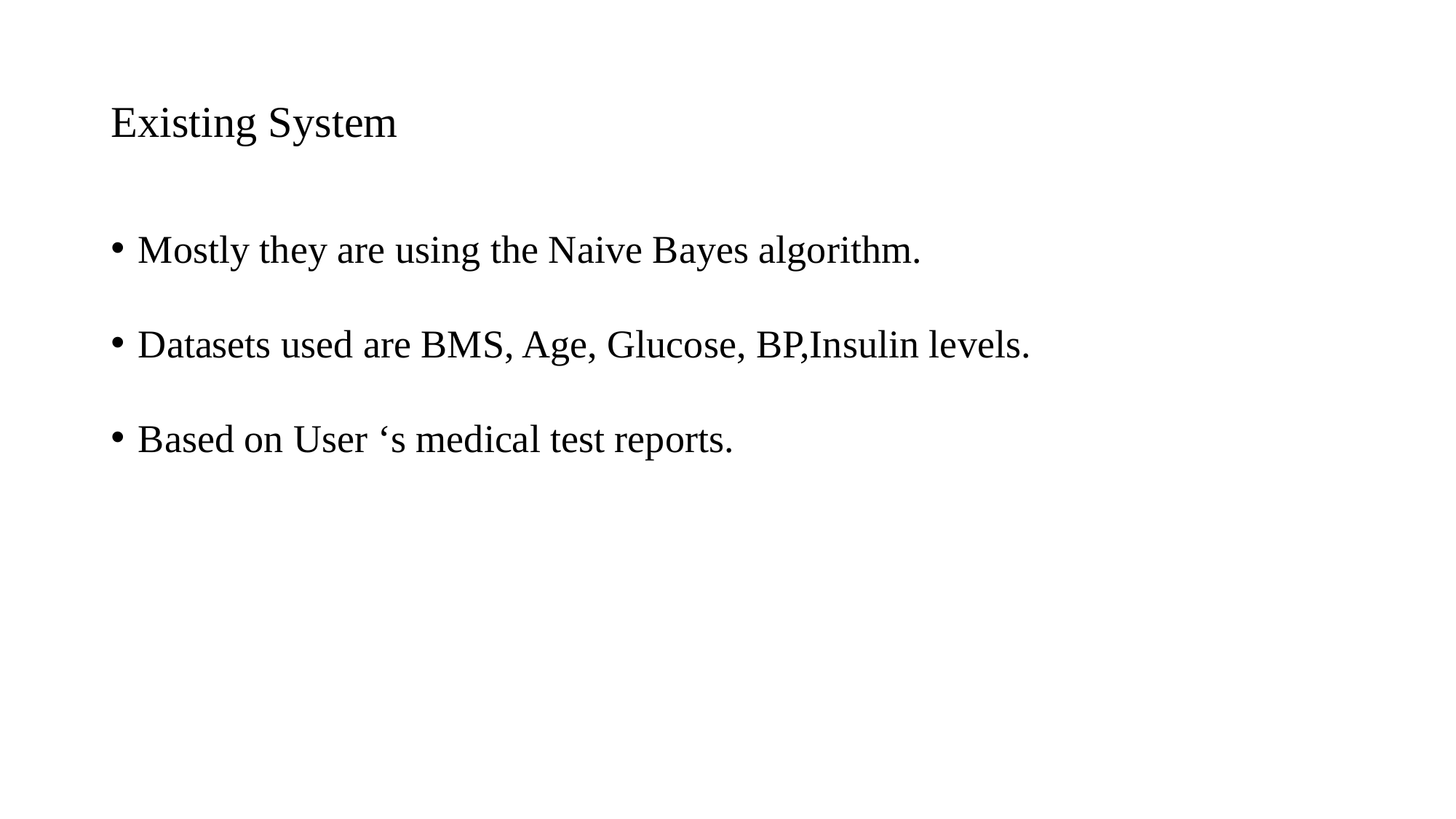

# Existing System
Mostly they are using the Naive Bayes algorithm.

Datasets used are BMS, Age, Glucose, BP,Insulin levels.

Based on User ‘s medical test reports.